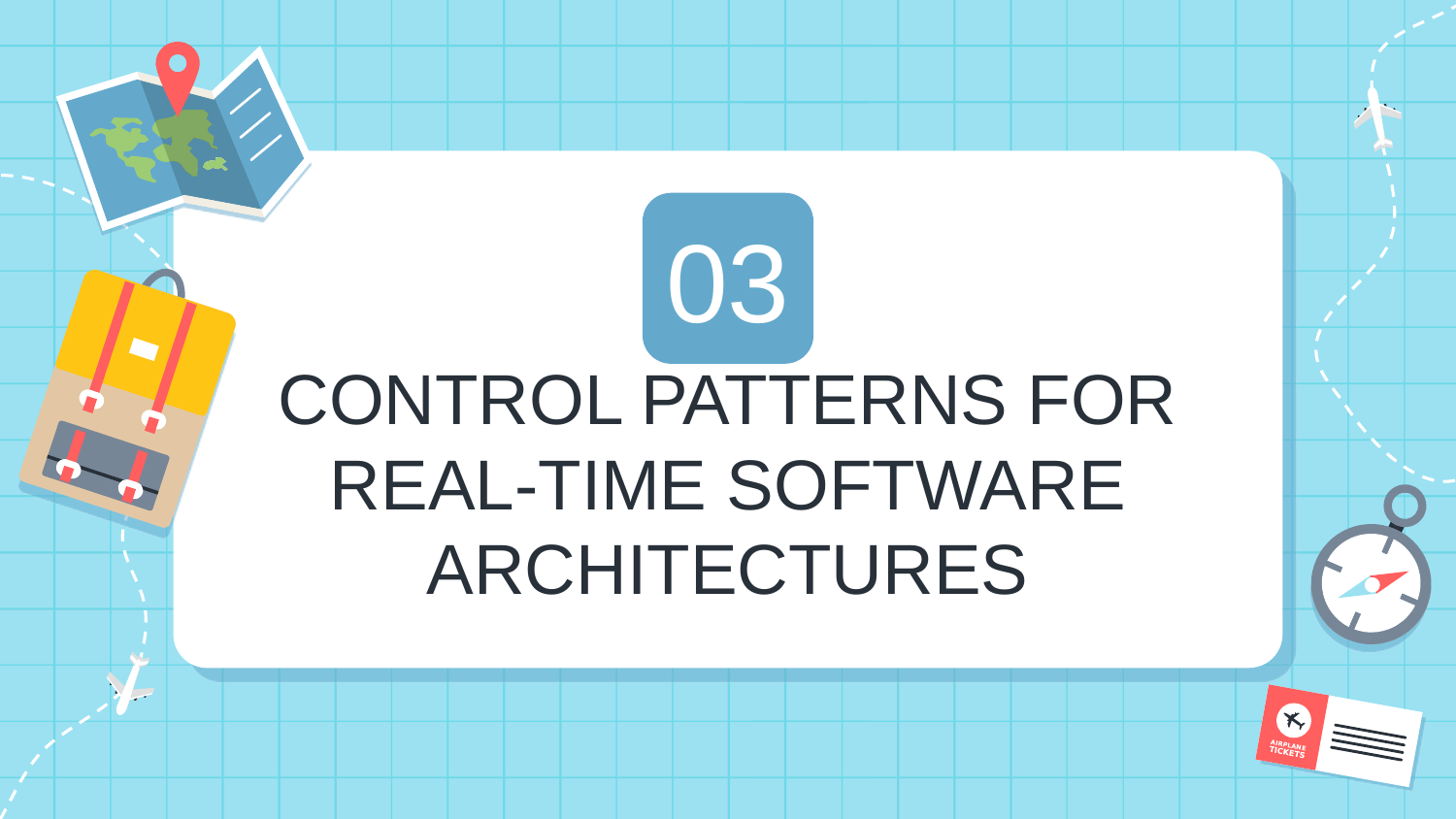

03

# CONTROL PATTERNS FOR REAL-TIME SOFTWARE ARCHITECTURES